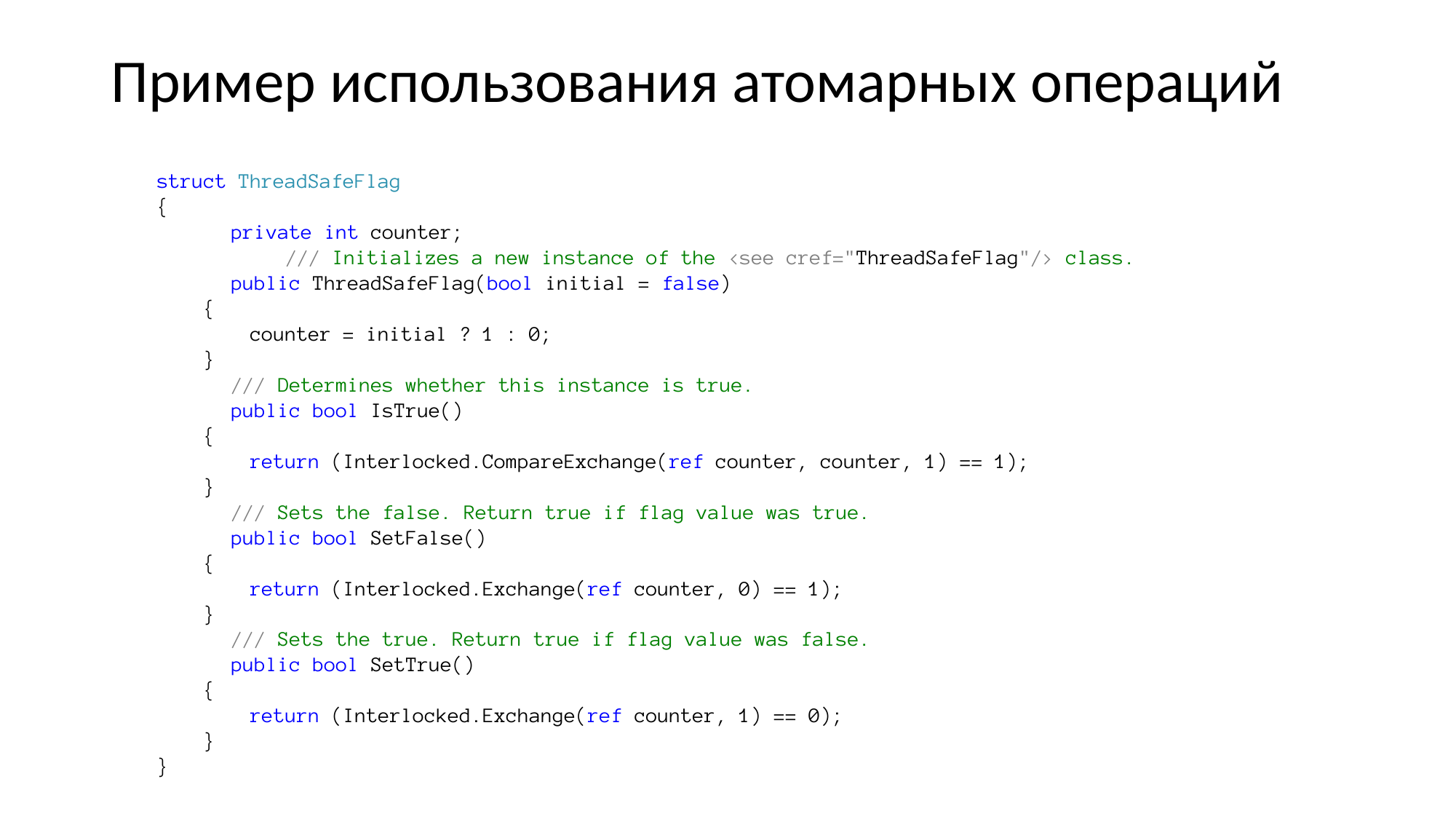

# Пример использования атомарных операций
    struct ThreadSafeFlag
    {
	 private int counter;
	 /// Initializes a new instance of the <see cref="ThreadSafeFlag"/> class.
	 public ThreadSafeFlag(bool initial = false)
        {
            counter = initial ? 1 : 0;
        }
	 /// Determines whether this instance is true.
	 public bool IsTrue()
        {
            return (Interlocked.CompareExchange(ref counter, counter, 1) == 1);
        }
	 /// Sets the false. Return true if flag value was true.
	 public bool SetFalse()
        {
            return (Interlocked.Exchange(ref counter, 0) == 1);
        }
	 /// Sets the true. Return true if flag value was false.
	 public bool SetTrue()
        {
            return (Interlocked.Exchange(ref counter, 1) == 0);
        }
    }